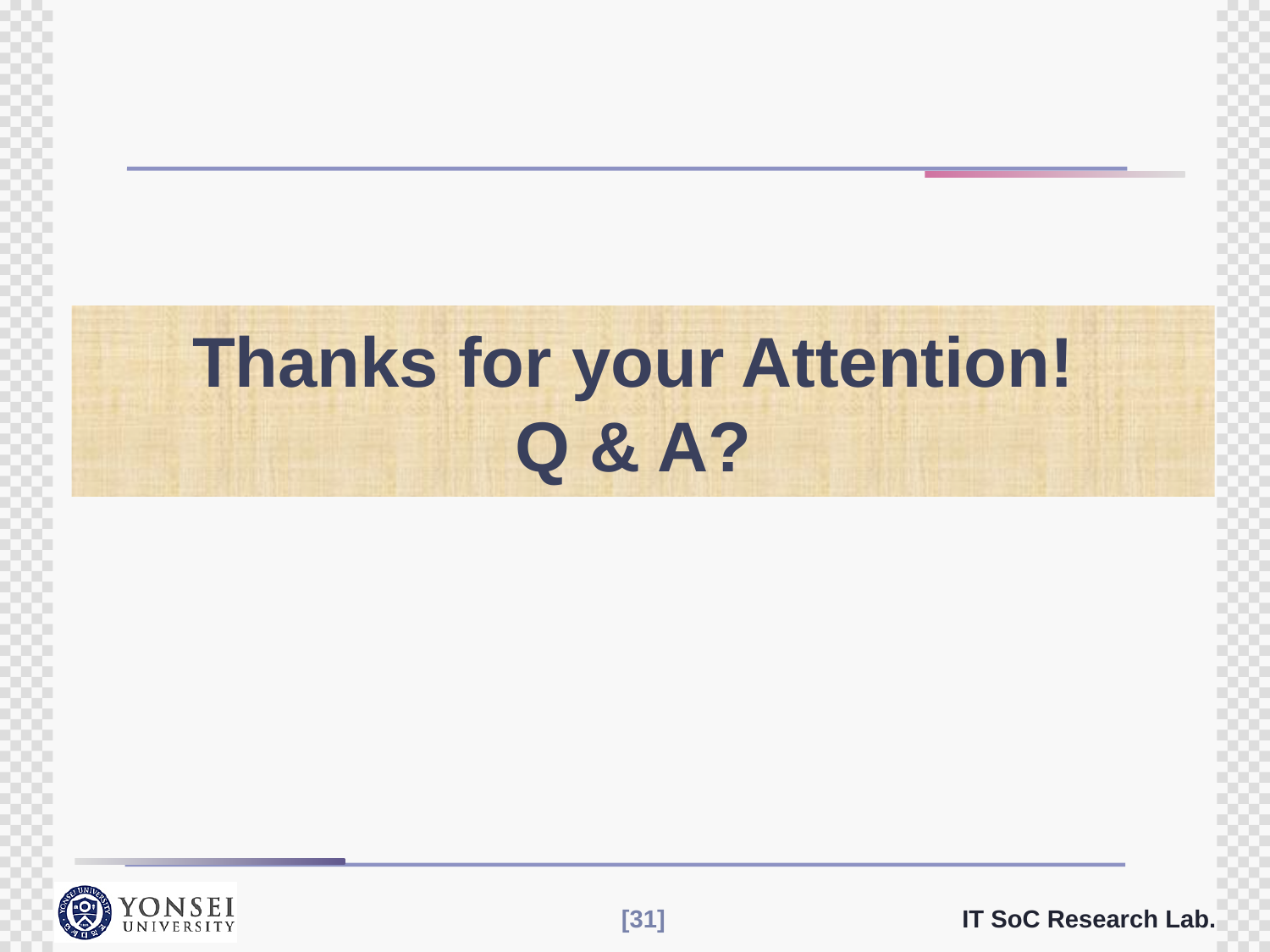

# Thanks for your Attention! Q & A?
[31]